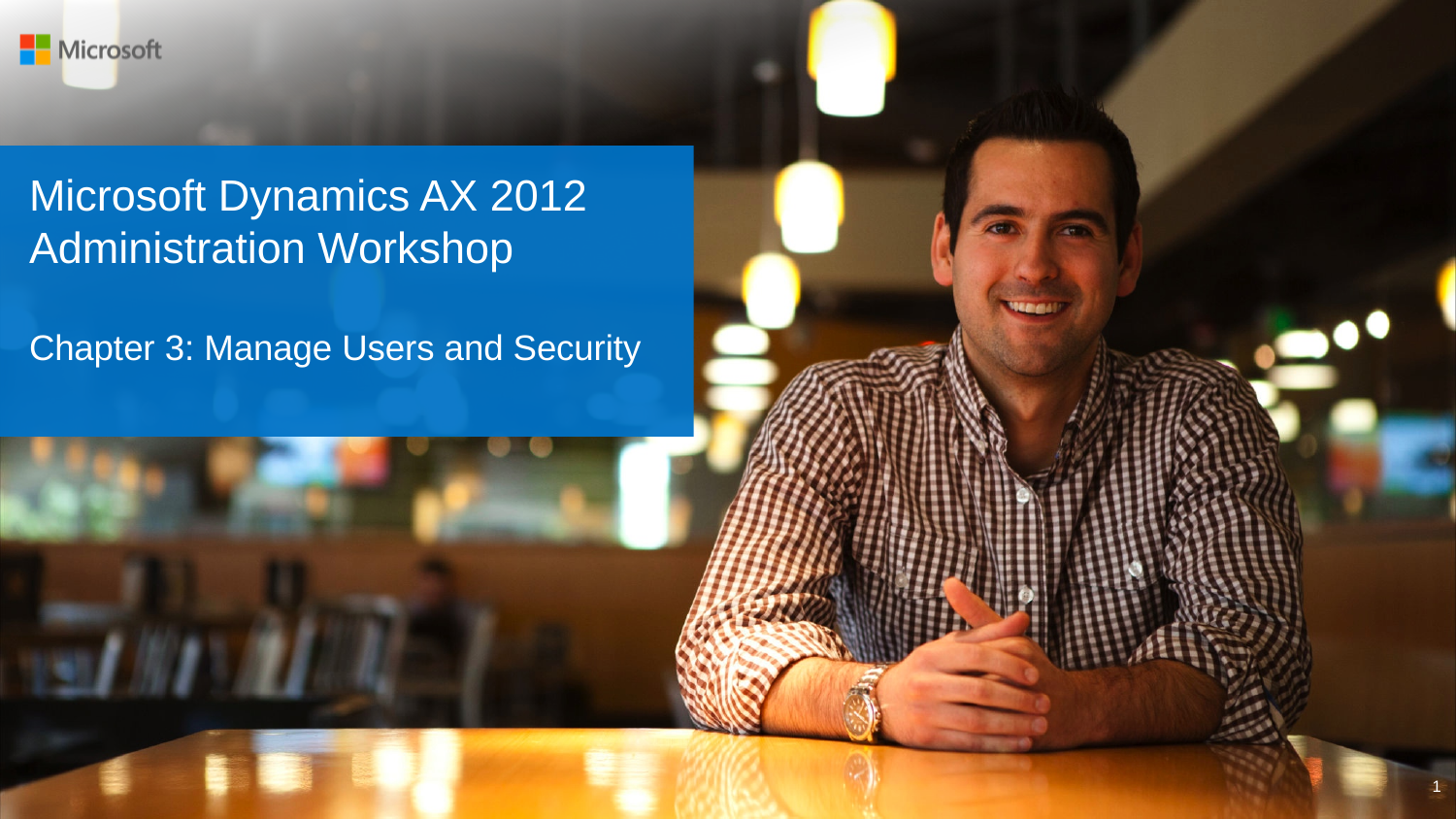

# Microsoft Dynamics AX 2012 Administration Workshop Chapter 3: Manage Users and Security

1